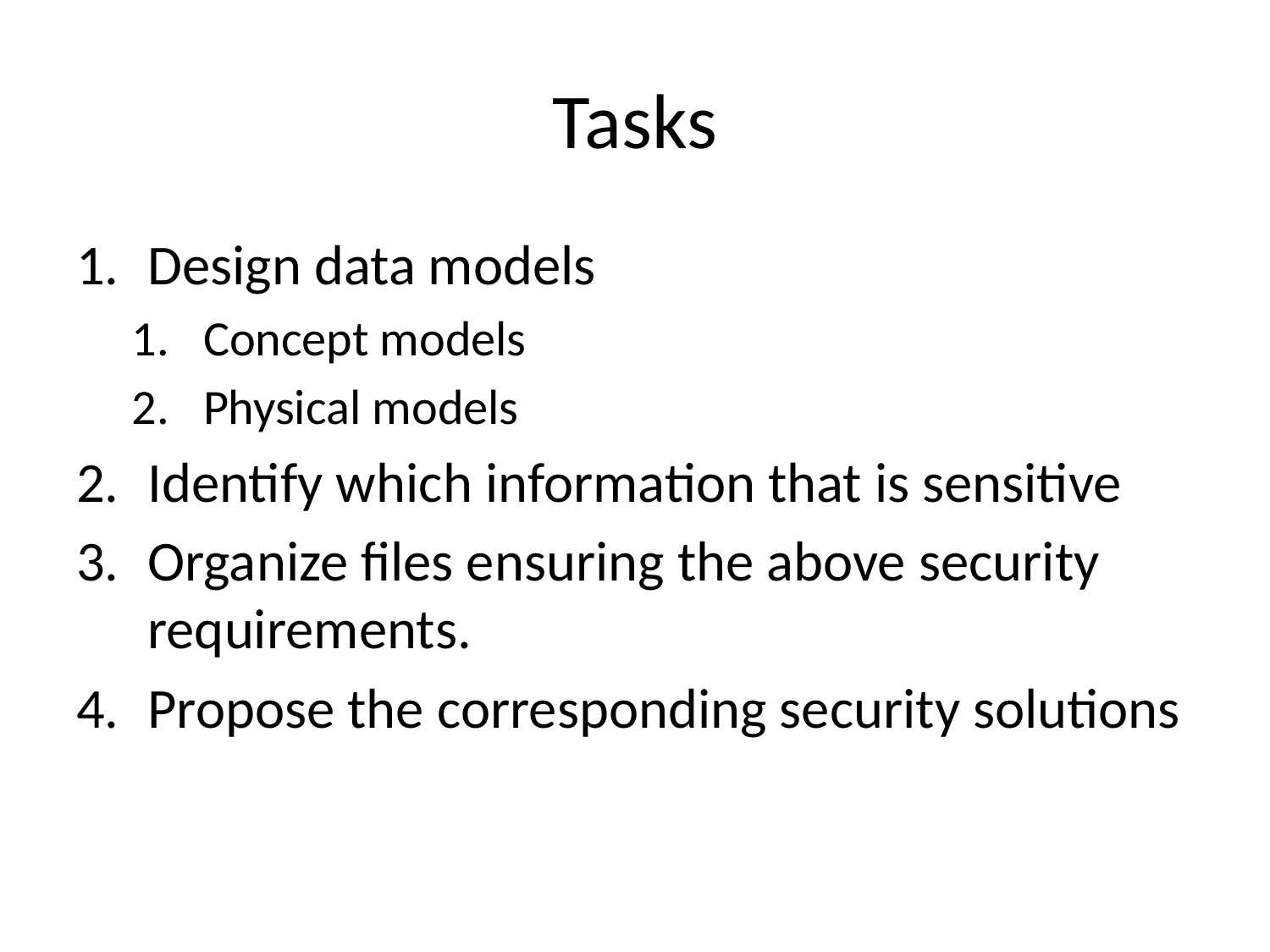

# Tasks
Design data models
Concept models
Physical models
Identify which information that is sensitive
Organize files ensuring the above security requirements.
Propose the corresponding security solutions